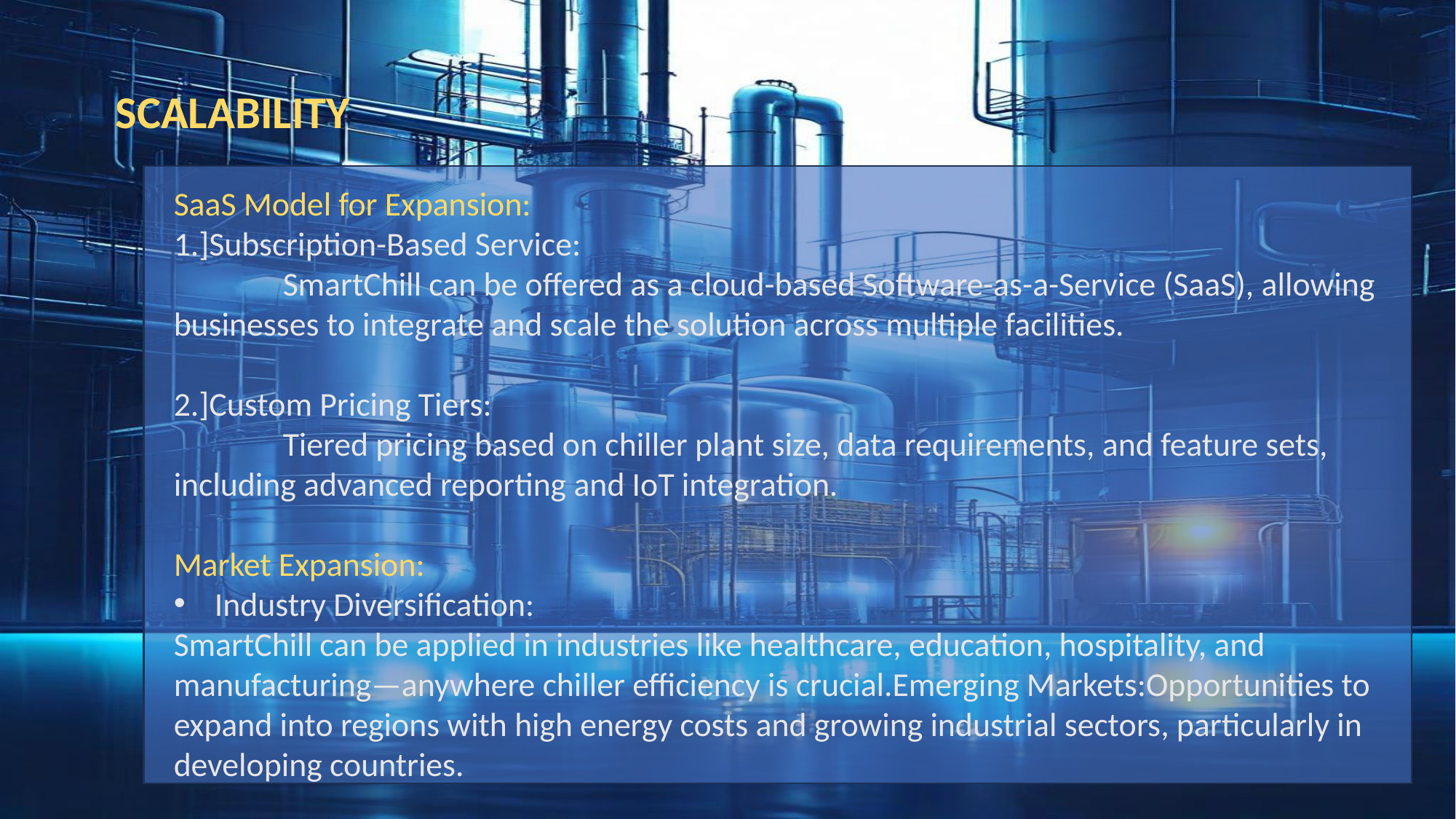

SCALABILITY

SaaS Model for Expansion:
1.]Subscription-Based Service:
	SmartChill can be offered as a cloud-based Software-as-a-Service (SaaS), allowing businesses to integrate and scale the solution across multiple facilities.

2.]Custom Pricing Tiers:
	Tiered pricing based on chiller plant size, data requirements, and feature sets, including advanced reporting and IoT integration.

Market Expansion:
Industry Diversification:
SmartChill can be applied in industries like healthcare, education, hospitality, and manufacturing—anywhere chiller efficiency is crucial.Emerging Markets:Opportunities to expand into regions with high energy costs and growing industrial sectors, particularly in developing countries.